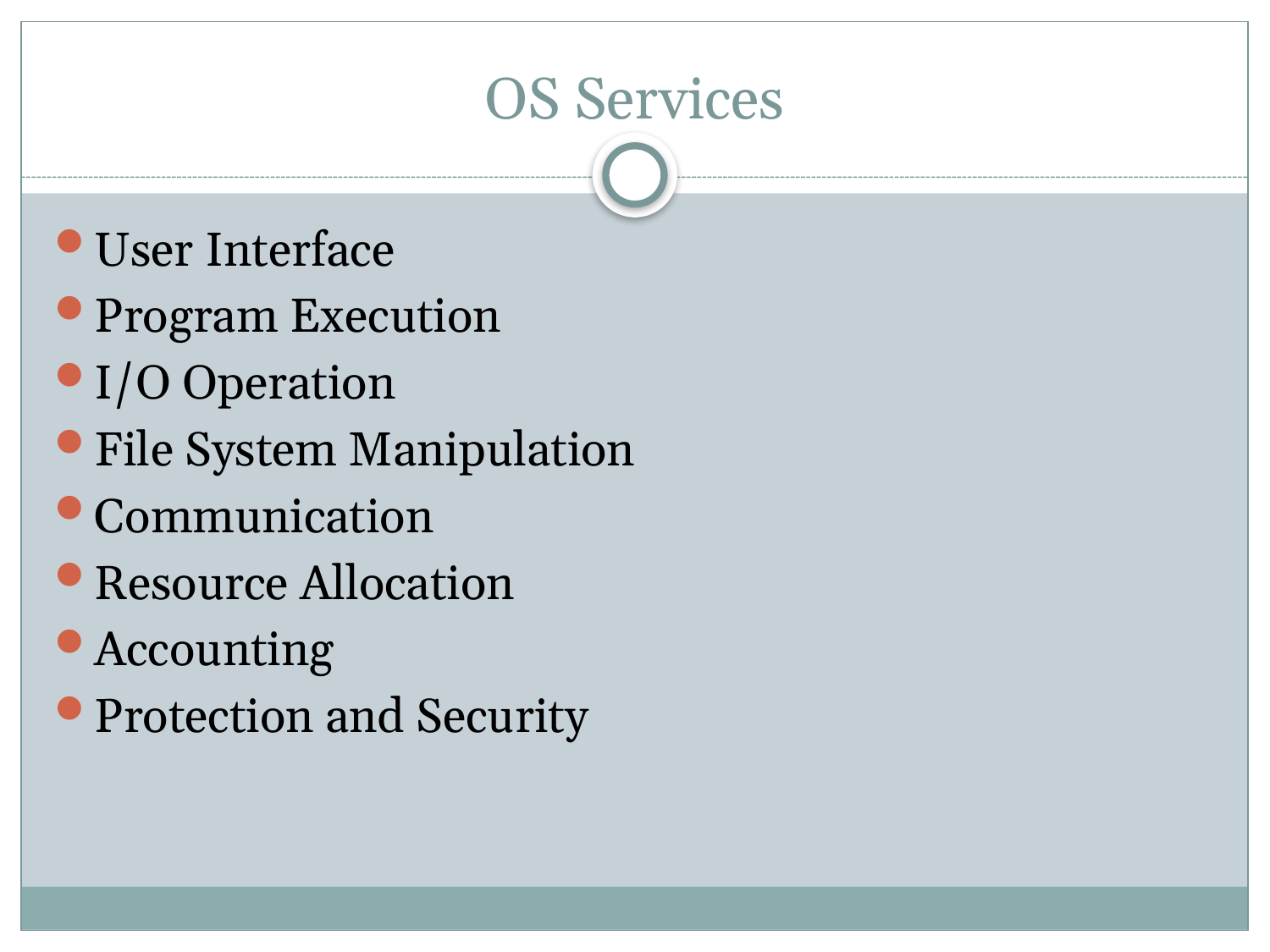

# OS Services
User Interface
Program Execution
I/O Operation
File System Manipulation
Communication
Resource Allocation
Accounting
Protection and Security